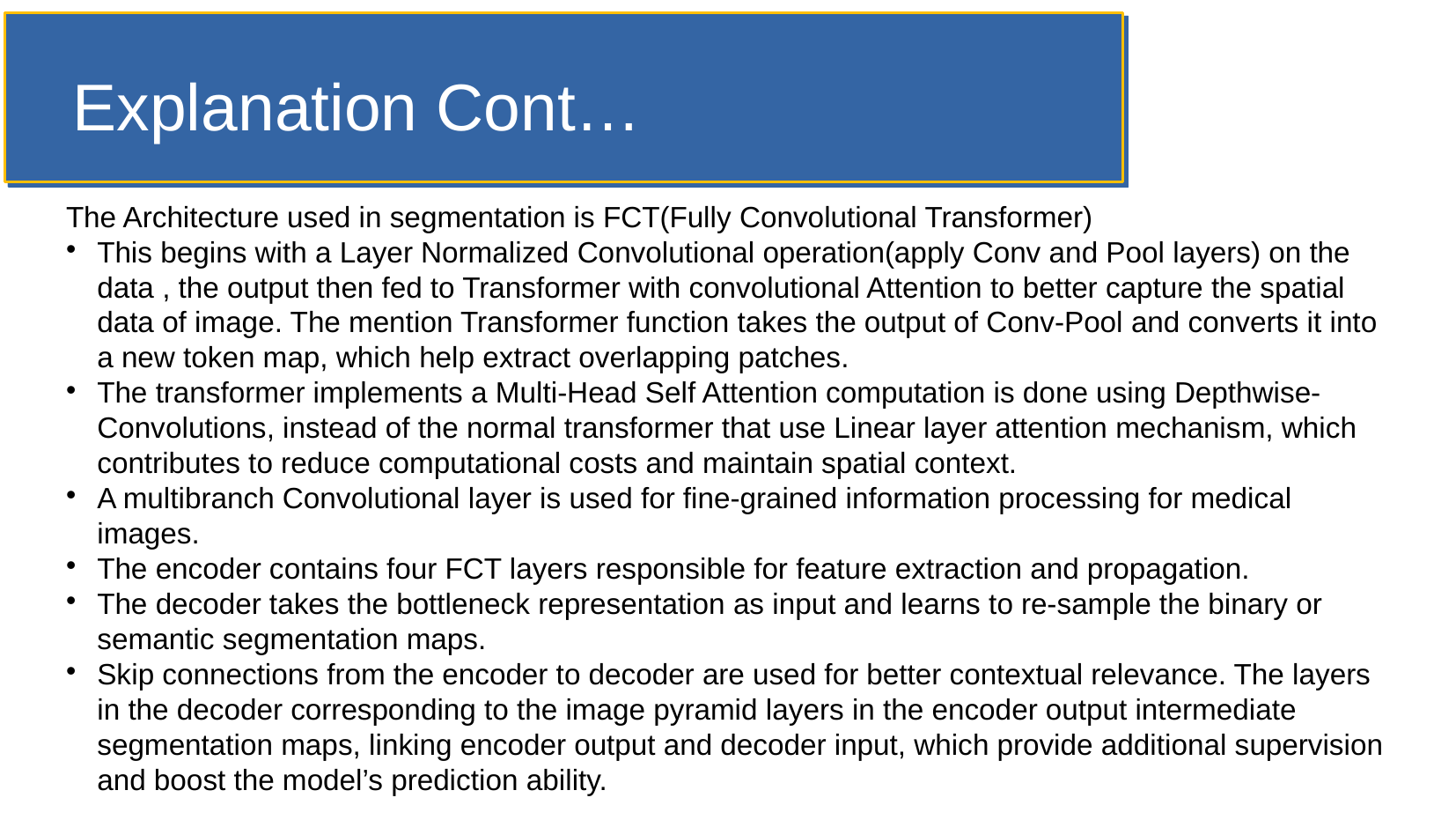

Explanation Cont…
The Architecture used in segmentation is FCT(Fully Convolutional Transformer)
This begins with a Layer Normalized Convolutional operation(apply Conv and Pool layers) on the data , the output then fed to Transformer with convolutional Attention to better capture the spatial data of image. The mention Transformer function takes the output of Conv-Pool and converts it into a new token map, which help extract overlapping patches.
The transformer implements a Multi-Head Self Attention computation is done using Depthwise-Convolutions, instead of the normal transformer that use Linear layer attention mechanism, which contributes to reduce computational costs and maintain spatial context.
A multibranch Convolutional layer is used for fine-grained information processing for medical images.
The encoder contains four FCT layers responsible for feature extraction and propagation.
The decoder takes the bottleneck representation as input and learns to re-sample the binary or semantic segmentation maps.
Skip connections from the encoder to decoder are used for better contextual relevance. The layers in the decoder corresponding to the image pyramid layers in the encoder output intermediate segmentation maps, linking encoder output and decoder input, which provide additional supervision and boost the model’s prediction ability.